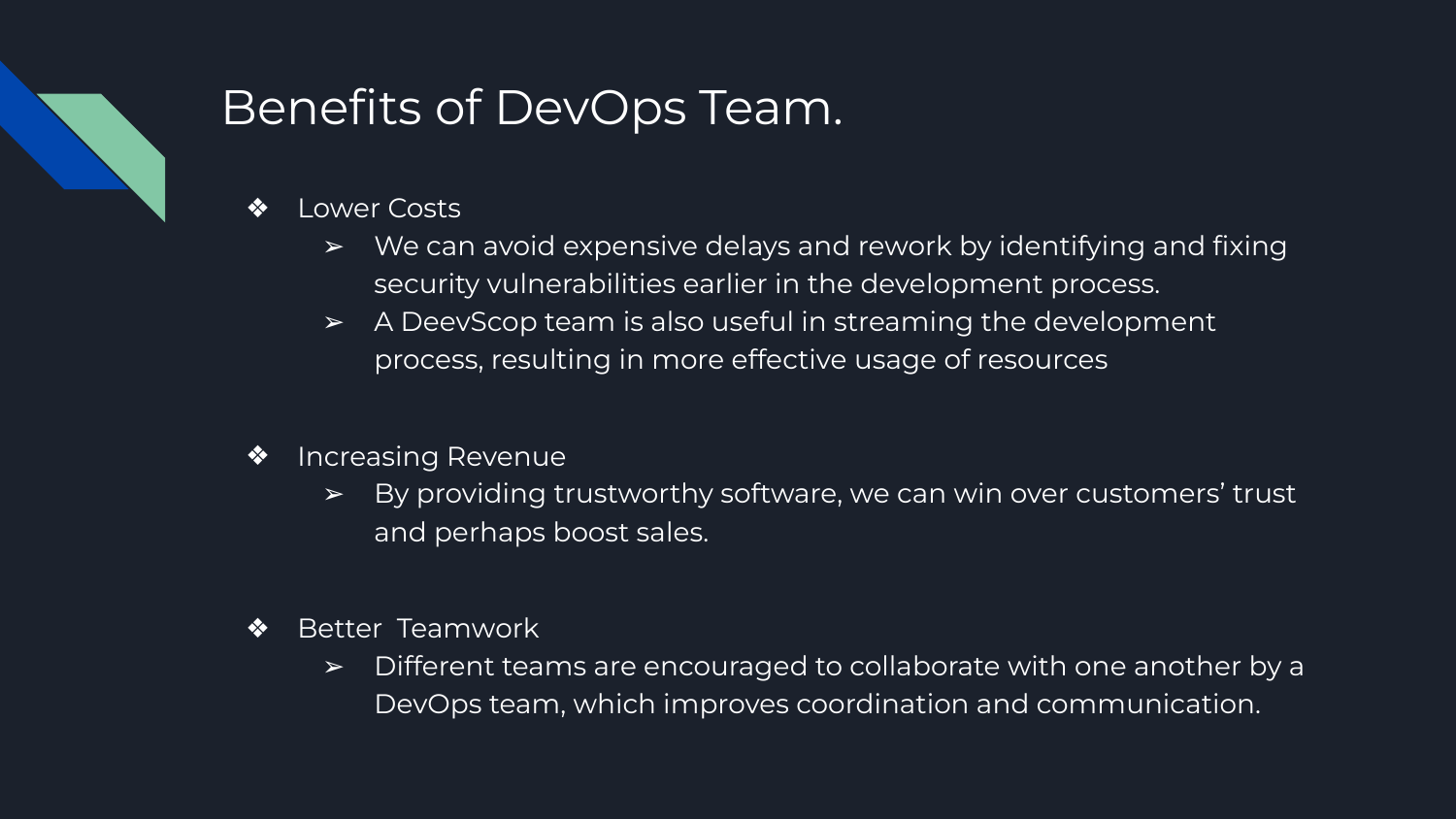

# Benefits of DevOps Team.
Lower Costs
We can avoid expensive delays and rework by identifying and fixing security vulnerabilities earlier in the development process.
A DeevScop team is also useful in streaming the development process, resulting in more effective usage of resources

Increasing Revenue
By providing trustworthy software, we can win over customers’ trust and perhaps boost sales.

Better  Teamwork
Different teams are encouraged to collaborate with one another by a DevOps team, which improves coordination and communication.